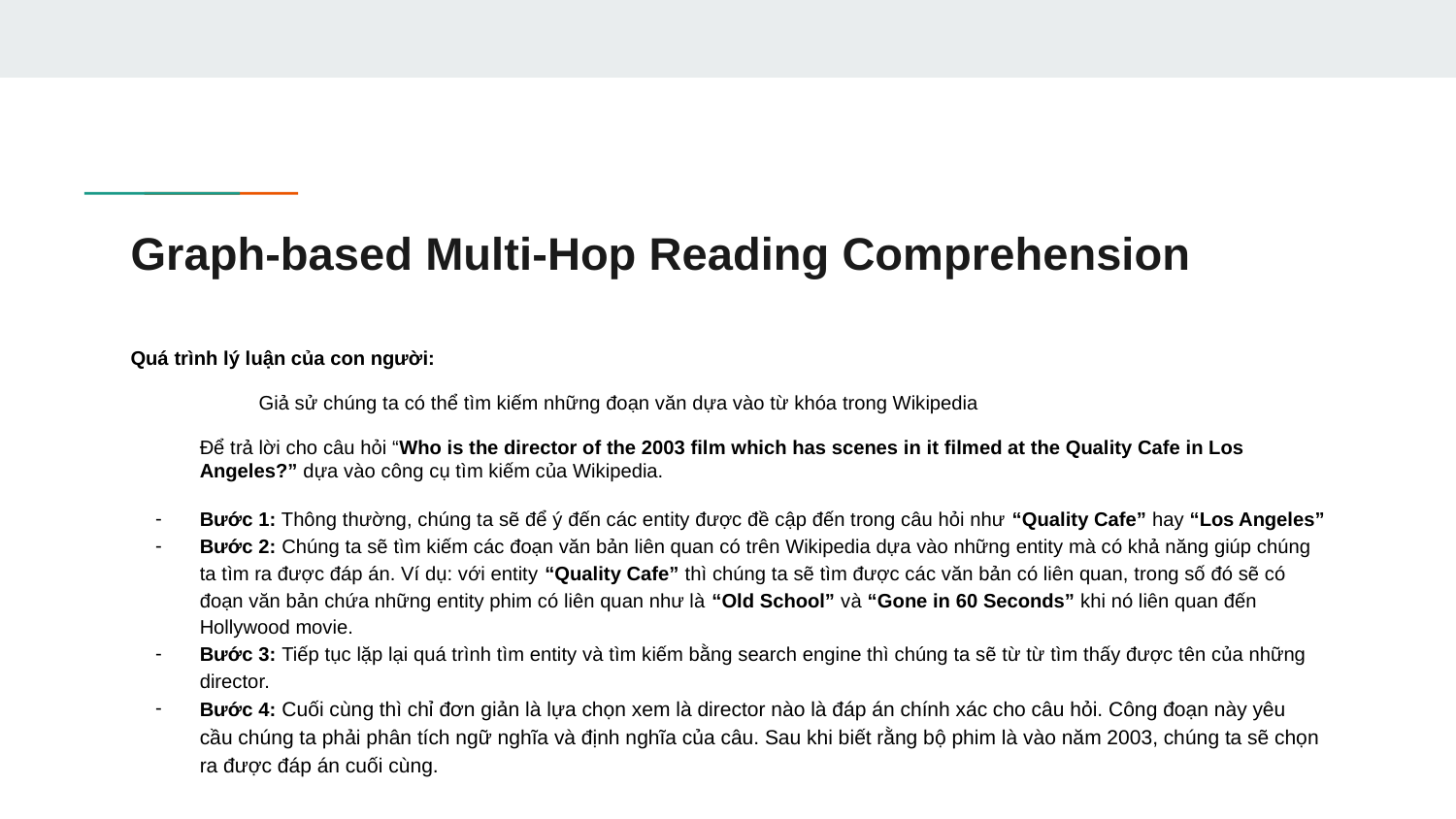

# Graph-based Multi-Hop Reading Comprehension
Quá trình lý luận của con người:
	Giả sử chúng ta có thể tìm kiếm những đoạn văn dựa vào từ khóa trong Wikipedia
Để trả lời cho câu hỏi “Who is the director of the 2003 film which has scenes in it filmed at the Quality Cafe in Los Angeles?” dựa vào công cụ tìm kiếm của Wikipedia.
Bước 1: Thông thường, chúng ta sẽ để ý đến các entity được đề cập đến trong câu hỏi như “Quality Cafe” hay “Los Angeles”
Bước 2: Chúng ta sẽ tìm kiếm các đoạn văn bản liên quan có trên Wikipedia dựa vào những entity mà có khả năng giúp chúng ta tìm ra được đáp án. Ví dụ: với entity “Quality Cafe” thì chúng ta sẽ tìm được các văn bản có liên quan, trong số đó sẽ có đoạn văn bản chứa những entity phim có liên quan như là “Old School” và “Gone in 60 Seconds” khi nó liên quan đến Hollywood movie.
Bước 3: Tiếp tục lặp lại quá trình tìm entity và tìm kiếm bằng search engine thì chúng ta sẽ từ từ tìm thấy được tên của những director.
Bước 4: Cuối cùng thì chỉ đơn giản là lựa chọn xem là director nào là đáp án chính xác cho câu hỏi. Công đoạn này yêu cầu chúng ta phải phân tích ngữ nghĩa và định nghĩa của câu. Sau khi biết rằng bộ phim là vào năm 2003, chúng ta sẽ chọn ra được đáp án cuối cùng.